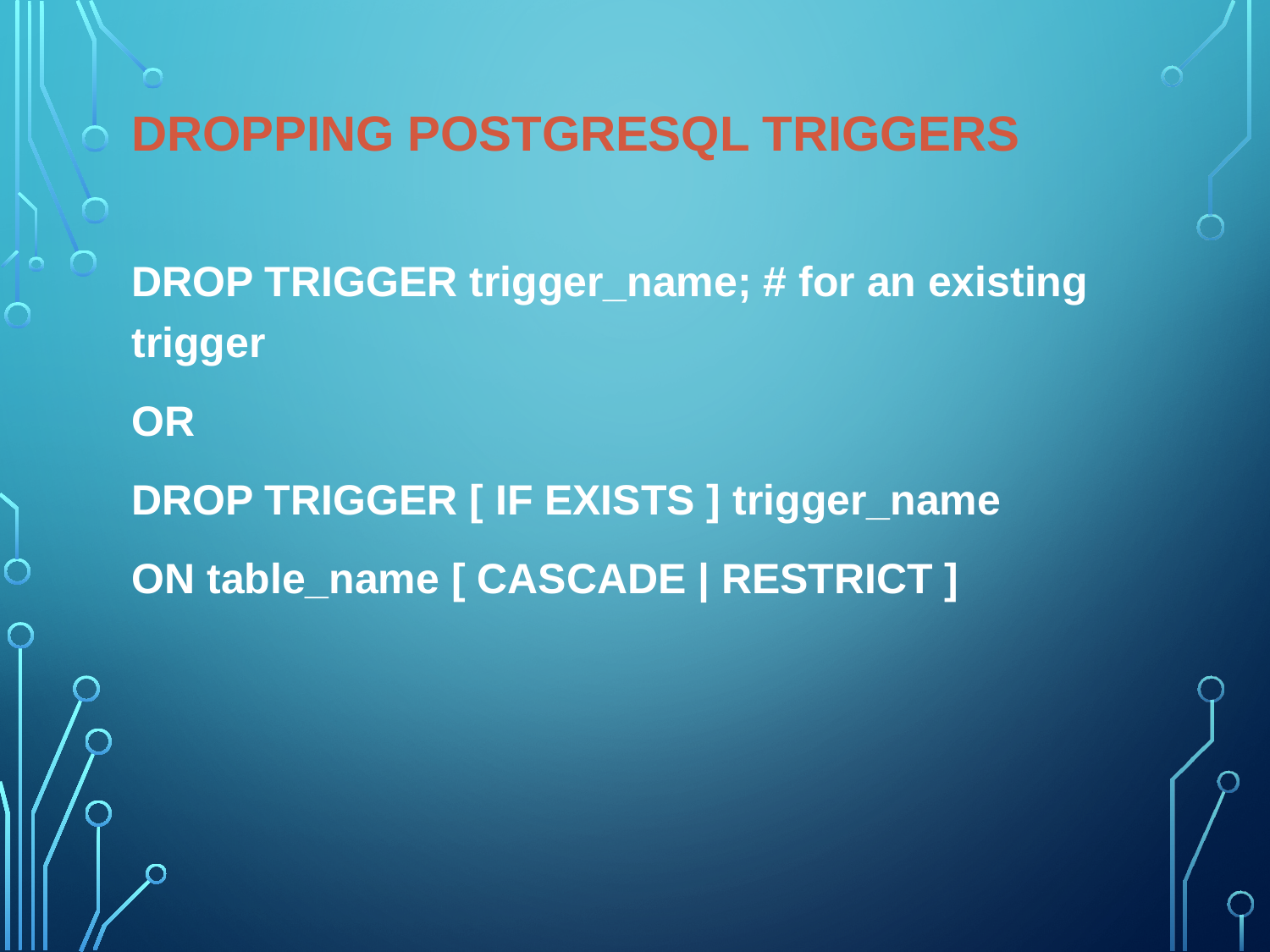

# Dropping PostgreSQL Triggers
DROP TRIGGER trigger_name; # for an existing trigger
OR
DROP TRIGGER [ IF EXISTS ] trigger_name
ON table_name [ CASCADE | RESTRICT ]